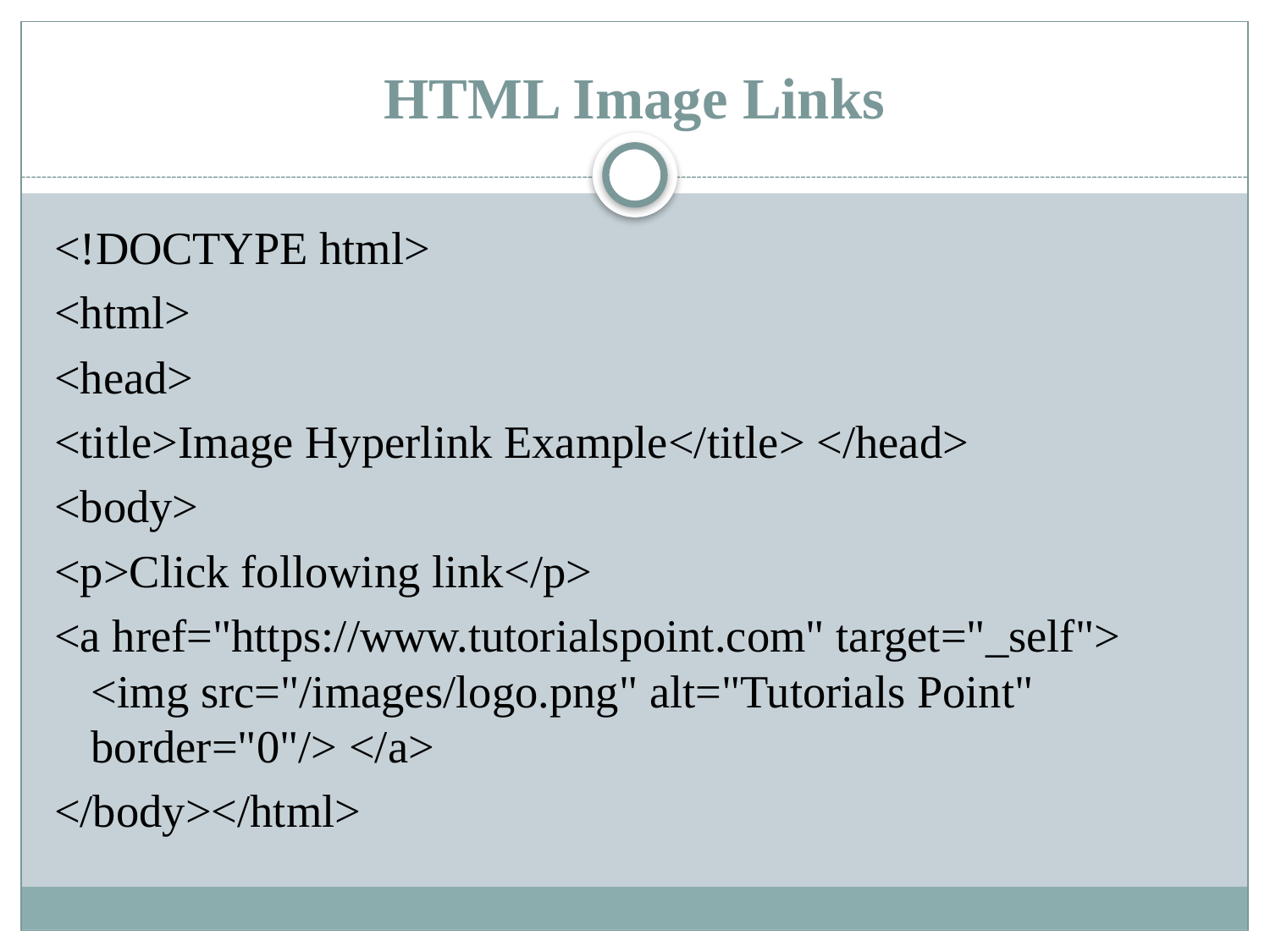

# HTML Image Links
<!DOCTYPE html>
<html>
<head>
<title>Image Hyperlink Example</title> </head>
<body>
<p>Click following link</p>
<a href="https://www.tutorialspoint.com" target="_self">    <img src="/images/logo.png" alt="Tutorials Point" border="0"/> </a>
</body></html>